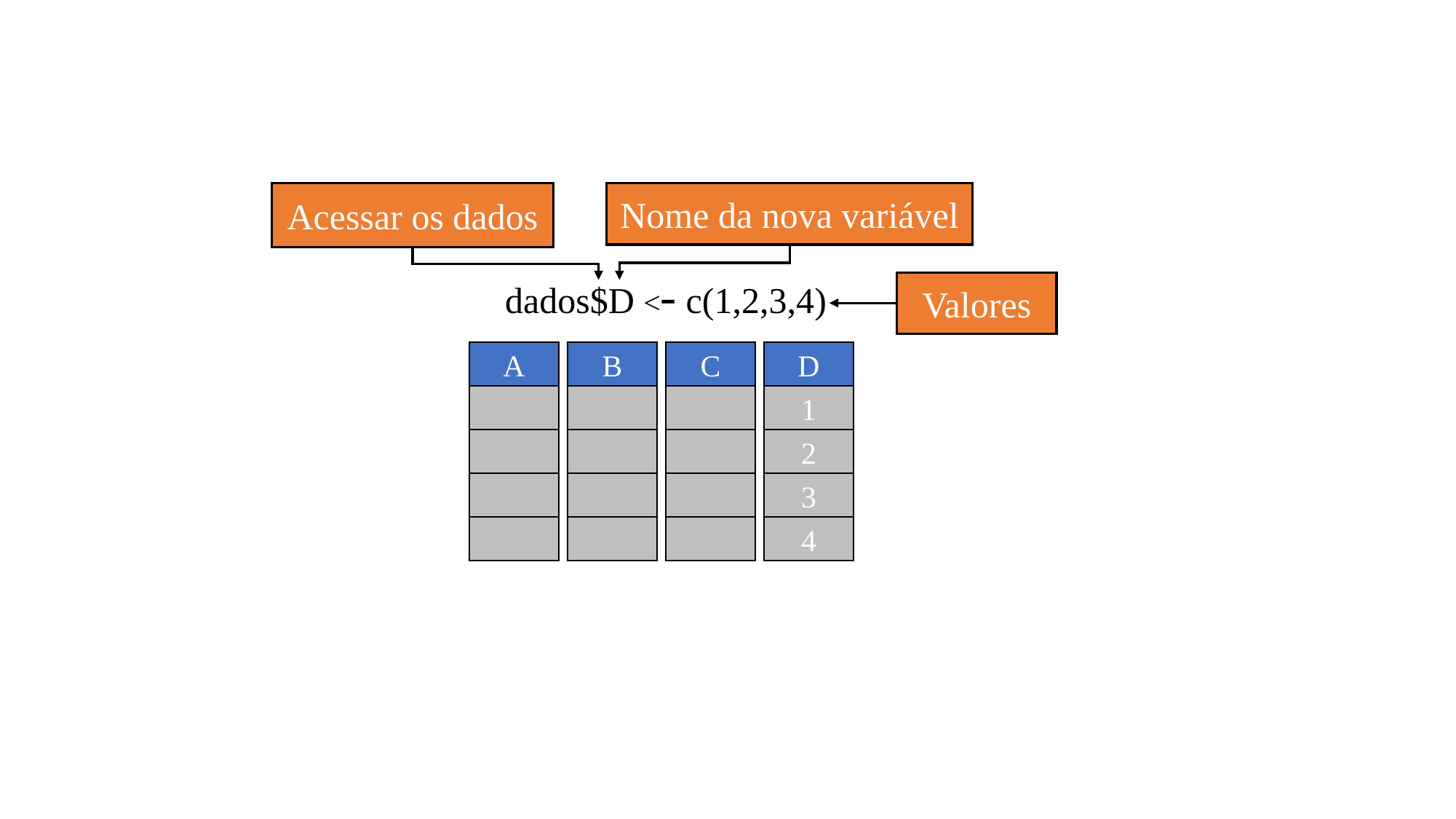

Acessar os dados
Nome da nova variável
dados$D <- c(1,2,3,4)
Valores
A
B
C
D

1

2

3

4